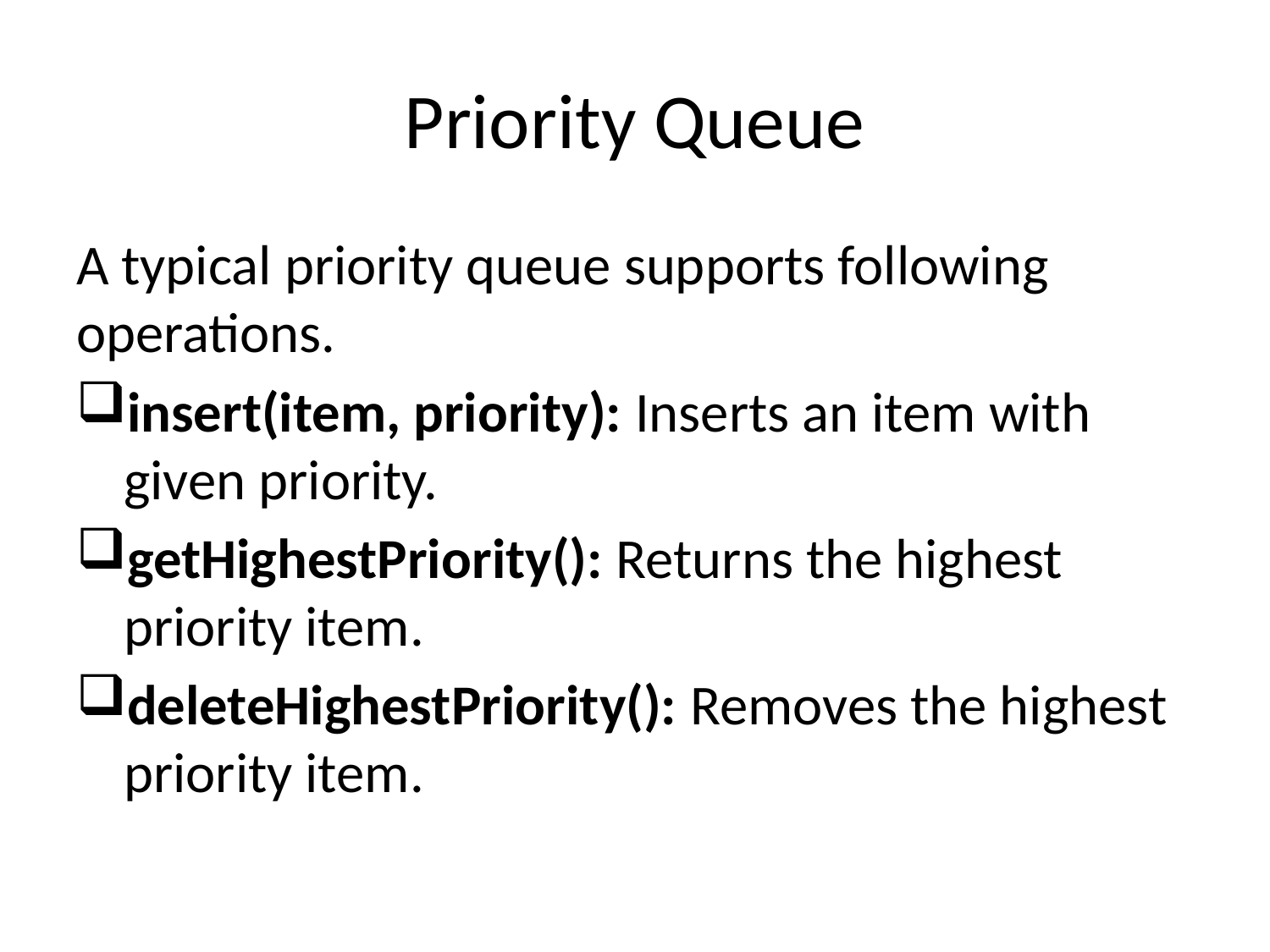

# Priority Queue
A typical priority queue supports following operations.
insert(item, priority): Inserts an item with given priority.
getHighestPriority(): Returns the highest priority item.
deleteHighestPriority(): Removes the highest priority item.